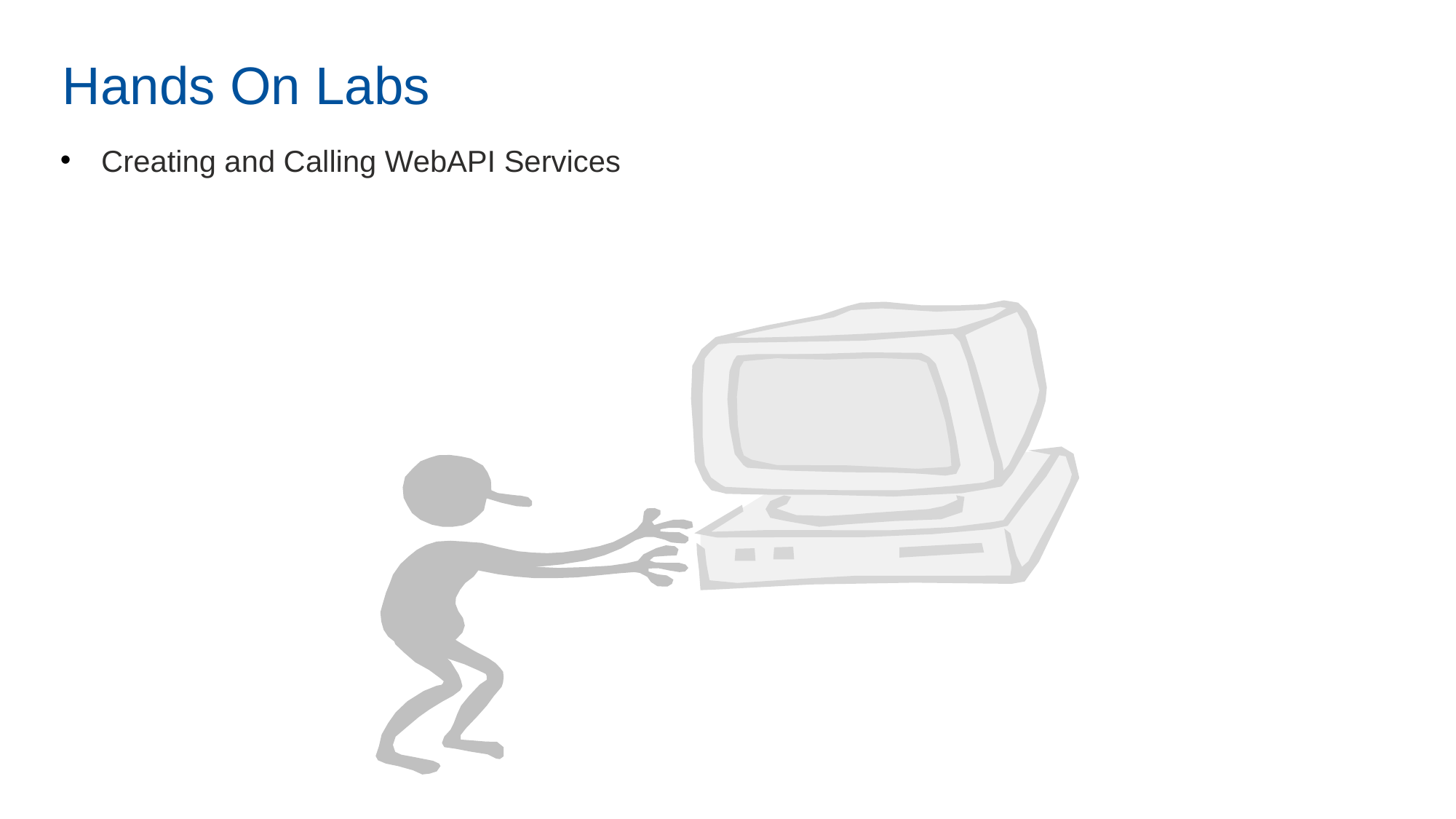

Hands On Labs
Creating and Calling WebAPI Services